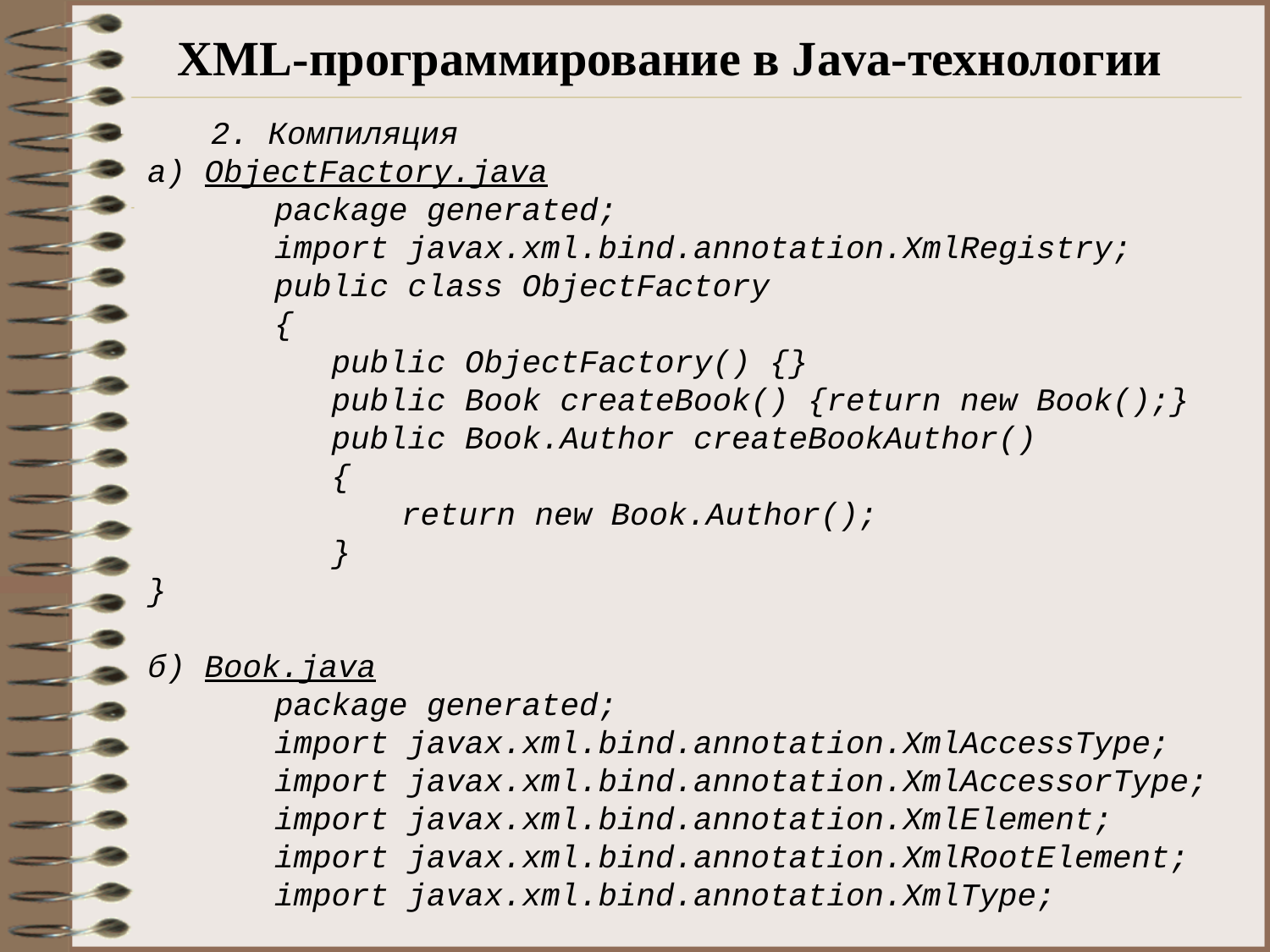

# XML-программирование в Java-технологии
2. Компиляция
а) ObjectFactory.java
	package generated;
	import javax.xml.bind.annotation.XmlRegistry;
	public class ObjectFactory
	{
	   public ObjectFactory() {}
	   public Book createBook() {return new Book();}
	   public Book.Author createBookAuthor()
	   {
		return new Book.Author();
	   }
}

б) Book.java
package generated;
import javax.xml.bind.annotation.XmlAccessType;
import javax.xml.bind.annotation.XmlAccessorType;
import javax.xml.bind.annotation.XmlElement;
import javax.xml.bind.annotation.XmlRootElement;
import javax.xml.bind.annotation.XmlType;